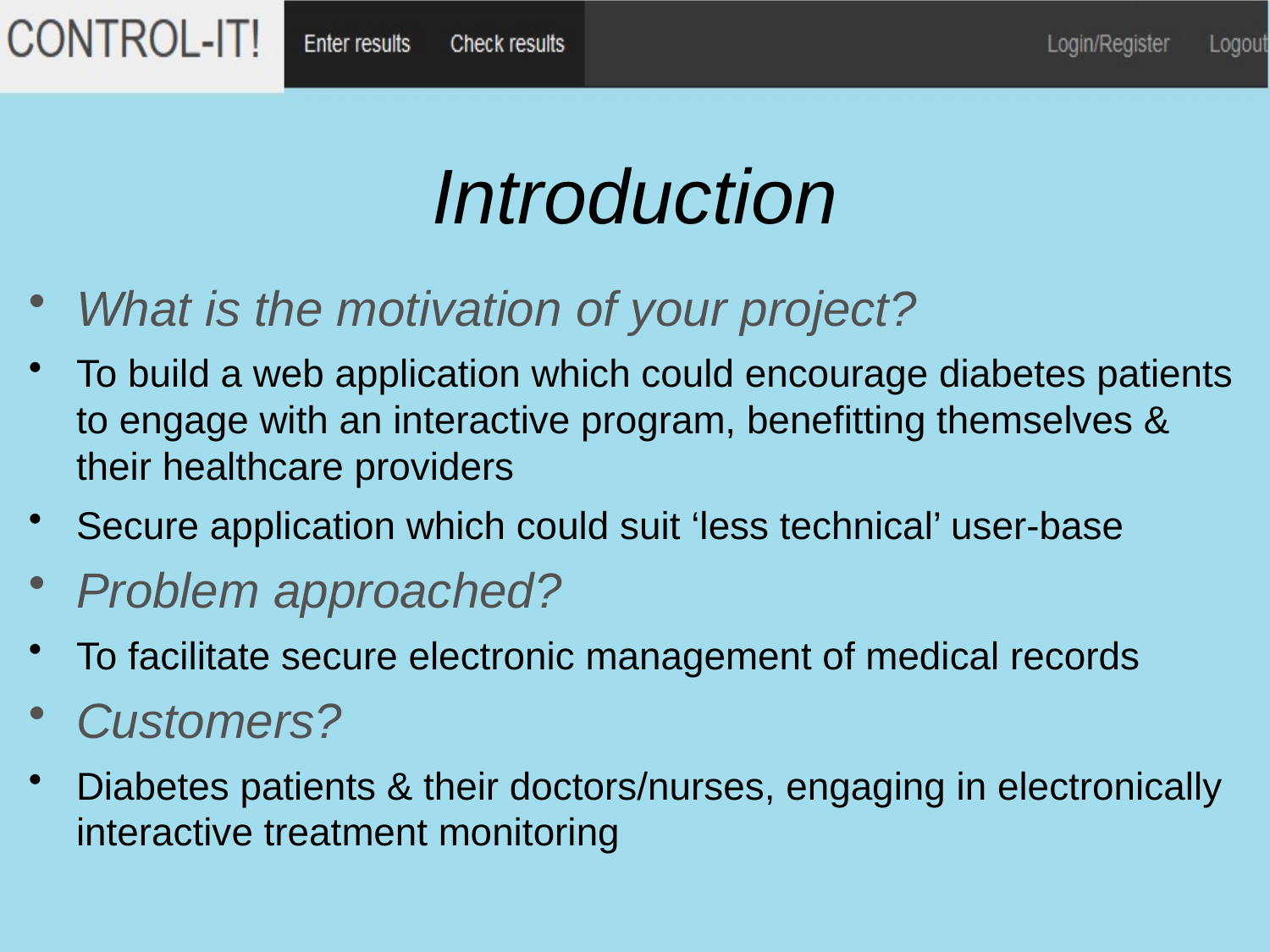

# Introduction
What is the motivation of your project?
To build a web application which could encourage diabetes patients to engage with an interactive program, benefitting themselves & their healthcare providers
Secure application which could suit ‘less technical’ user-base
Problem approached?
To facilitate secure electronic management of medical records
Customers?
Diabetes patients & their doctors/nurses, engaging in electronically interactive treatment monitoring